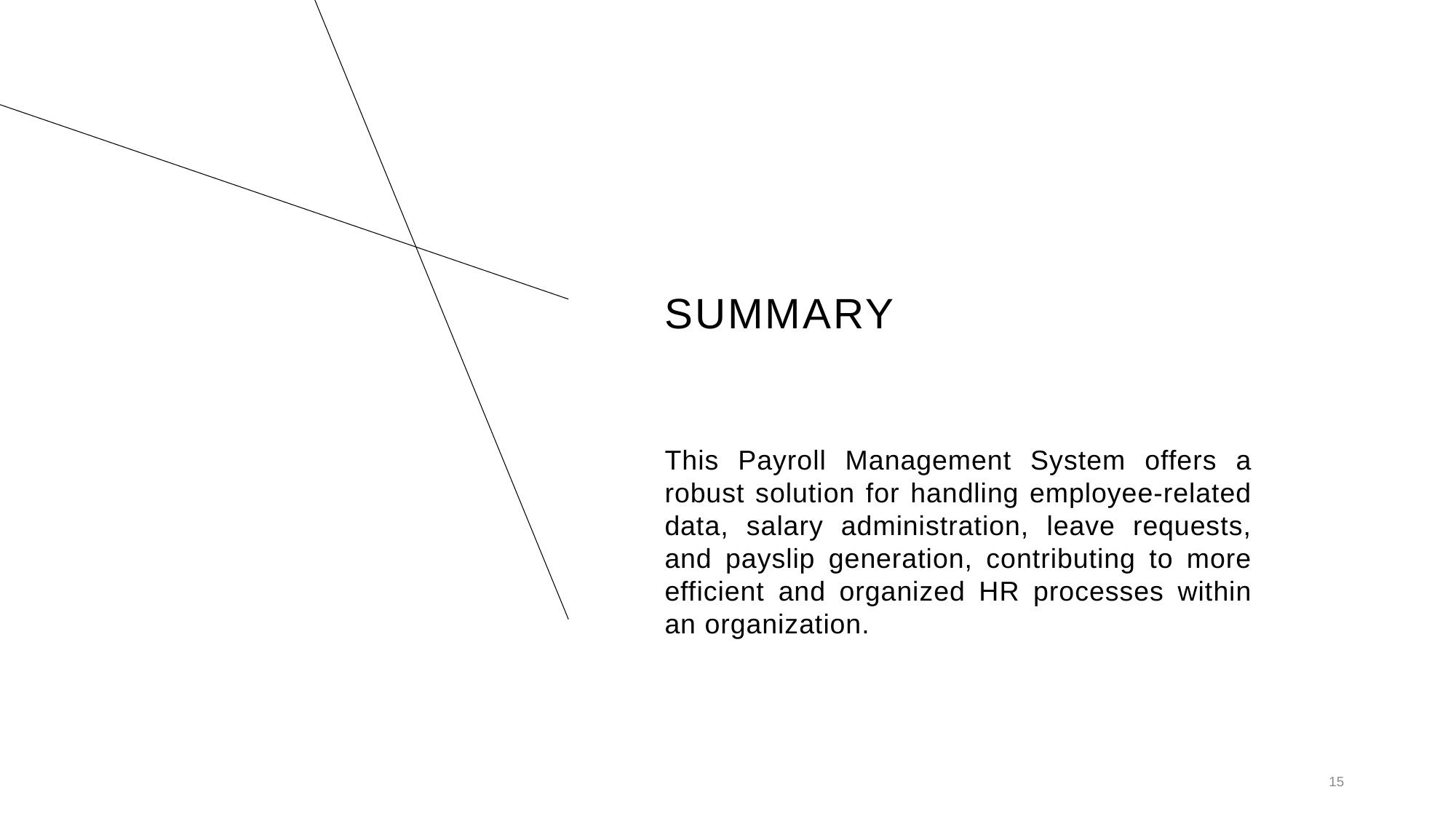

# SUMMARY
This Payroll Management System offers a robust solution for handling employee-related data, salary administration, leave requests, and payslip generation, contributing to more efficient and organized HR processes within an organization.
15